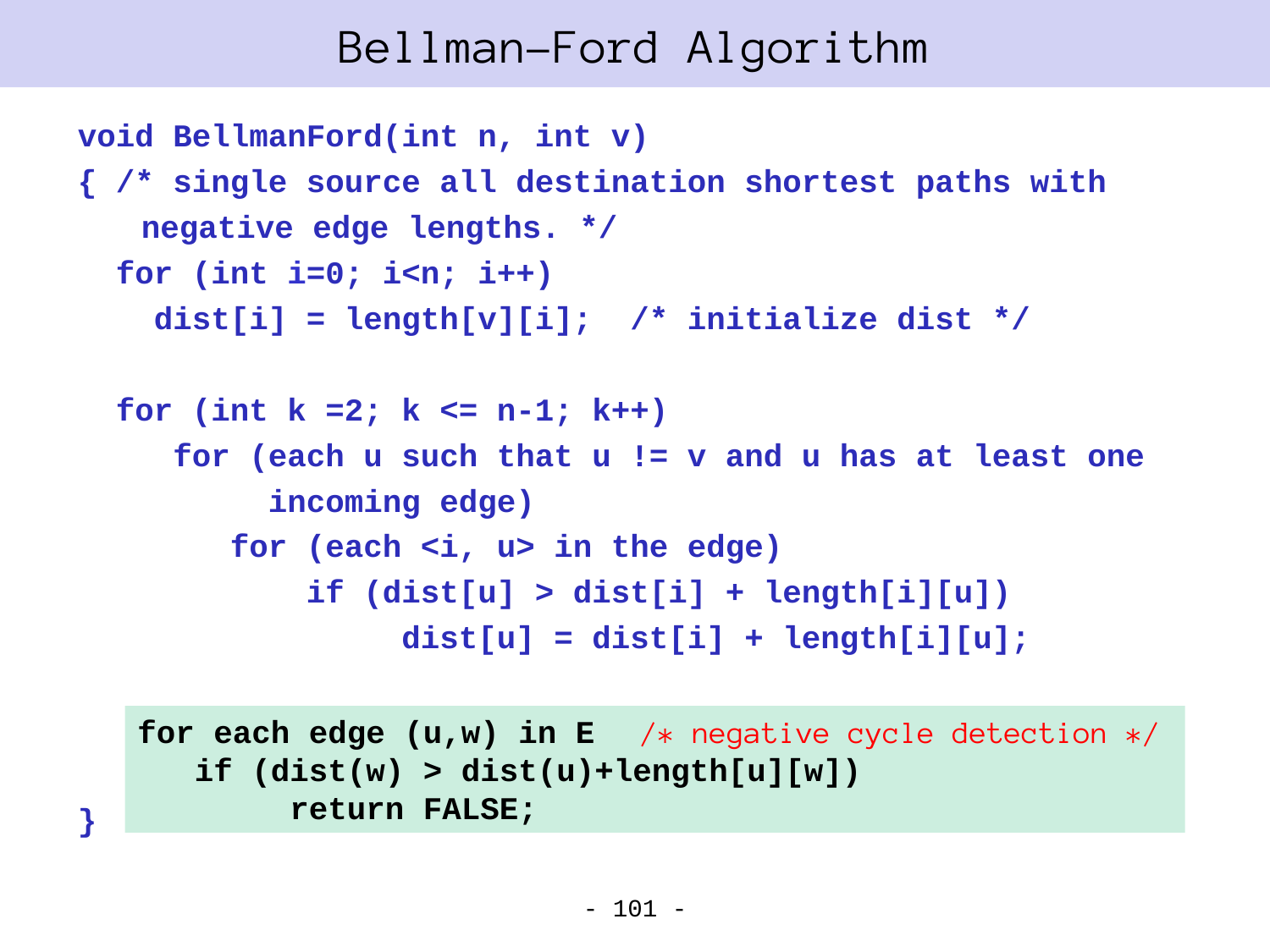

# Bellman-Ford Algorithm
void BellmanFord(int n, int v)
{ /* single source all destination shortest paths with negative edge lengths. */
  for (int i=0; i<n; i++)
    dist[i] = length[v][i];  /* initialize dist */

  for (int k =2; k <= n-1; k++)
     for (each u such that u != v and u has at least one
          incoming edge)
        for (each <i, u> in the edge)
            if (dist[u] > dist[i] + length[i][u])
                 dist[u] = dist[i] + length[i][u];

}

for each edge (u,w) in E
   if (dist(w) > dist(u)+length[u][w])
        return FALSE;
/* negative cycle detection */
- 101 -